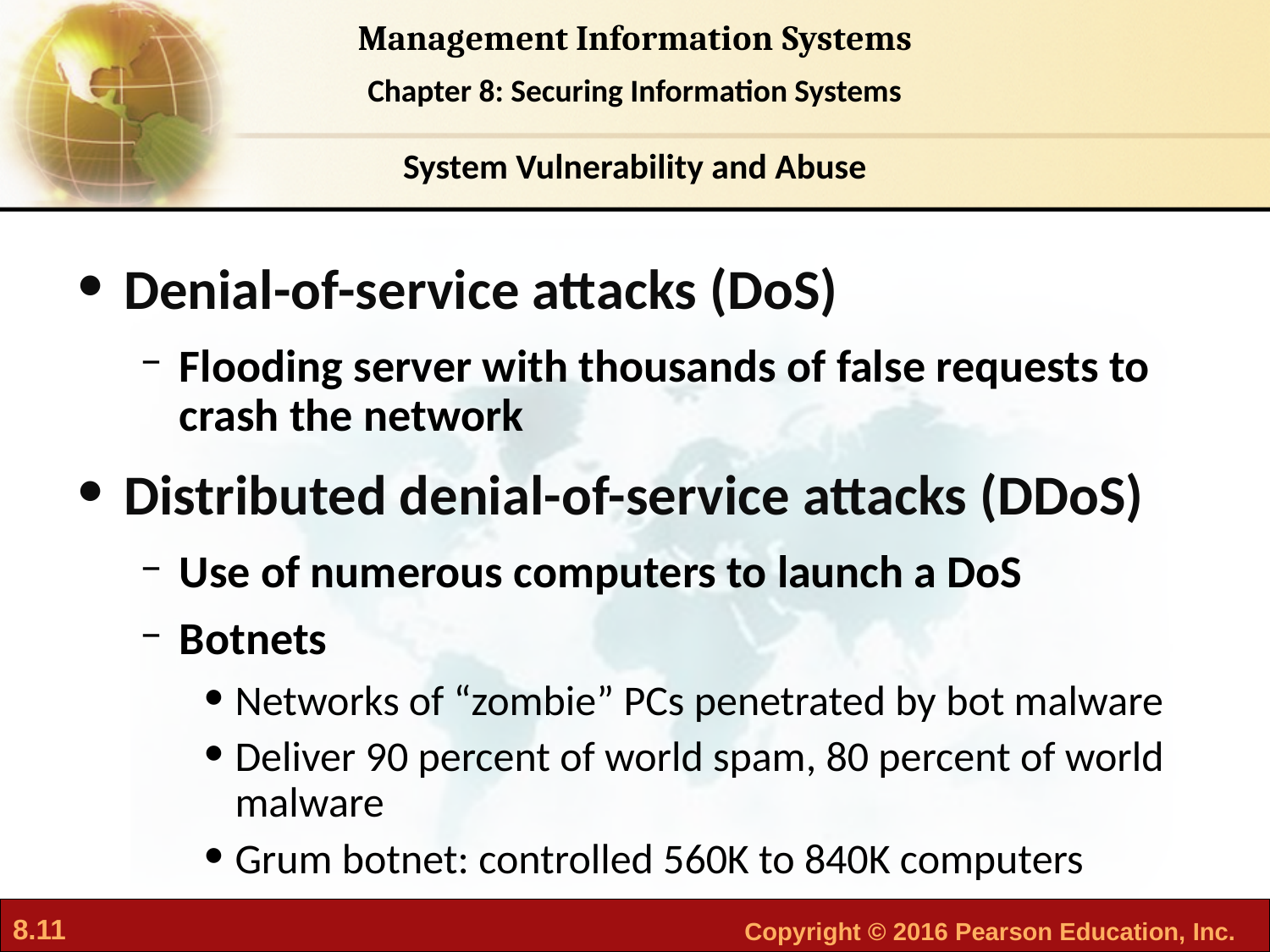

System Vulnerability and Abuse
Denial-of-service attacks (DoS)
Flooding server with thousands of false requests to crash the network
Distributed denial-of-service attacks (DDoS)
Use of numerous computers to launch a DoS
Botnets
Networks of “zombie” PCs penetrated by bot malware
Deliver 90 percent of world spam, 80 percent of world malware
Grum botnet: controlled 560K to 840K computers